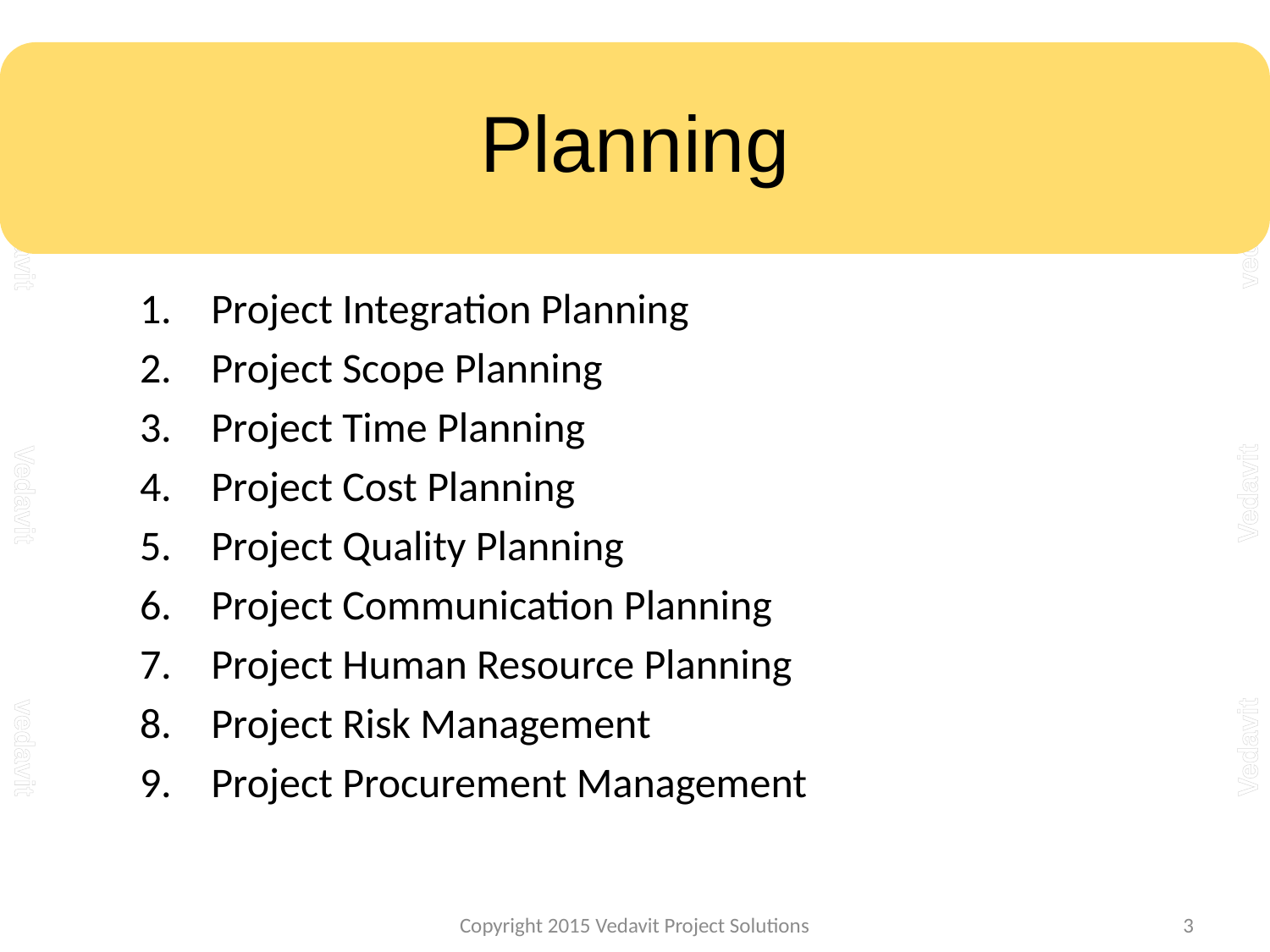

# Planning
Project Integration Planning
Project Scope Planning
Project Time Planning
Project Cost Planning
Project Quality Planning
Project Communication Planning
Project Human Resource Planning
Project Risk Management
Project Procurement Management
Copyright 2015 Vedavit Project Solutions
3